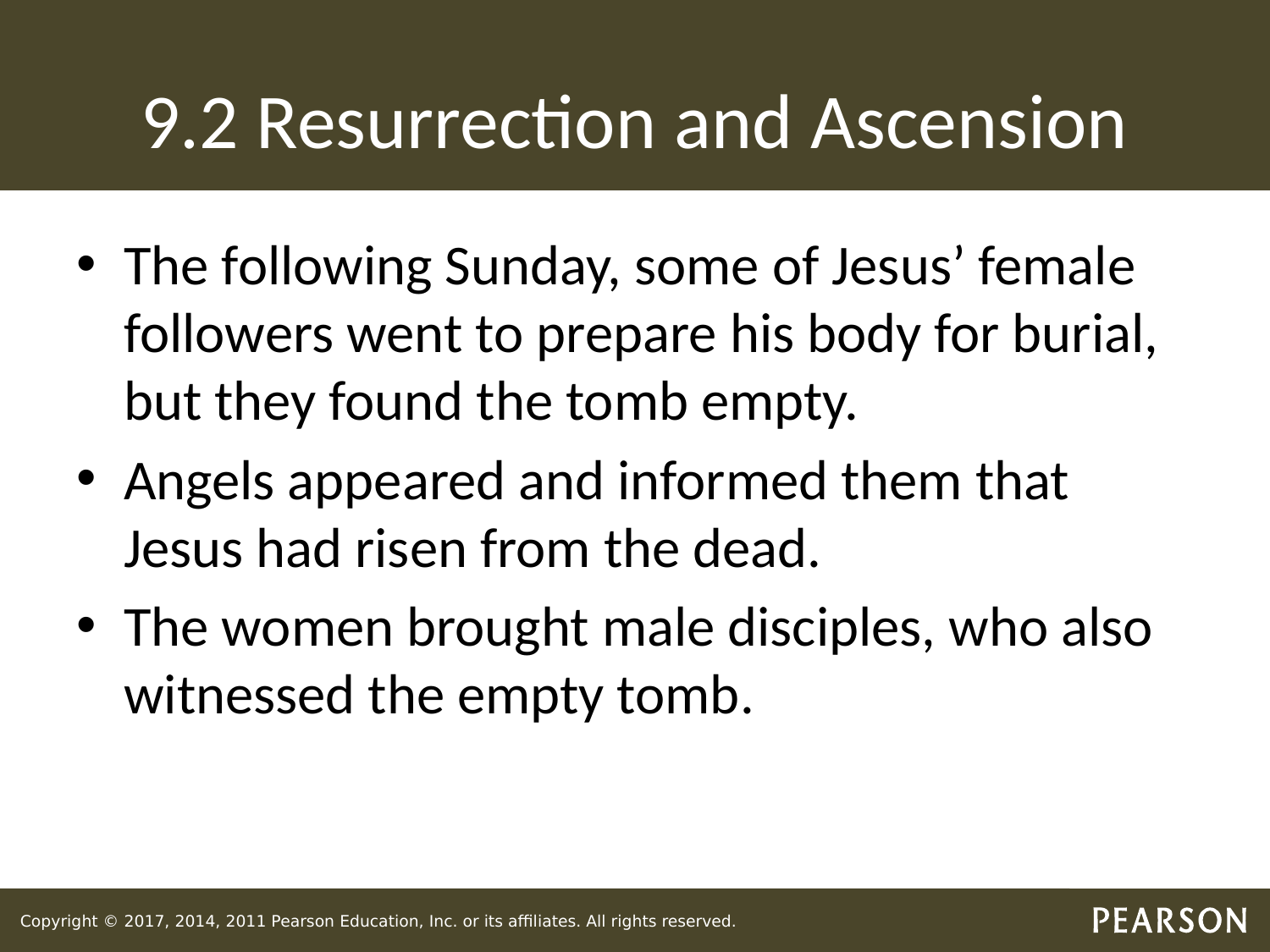

# 9.2 Resurrection and Ascension
The following Sunday, some of Jesus’ female followers went to prepare his body for burial, but they found the tomb empty.
Angels appeared and informed them that Jesus had risen from the dead.
The women brought male disciples, who also witnessed the empty tomb.